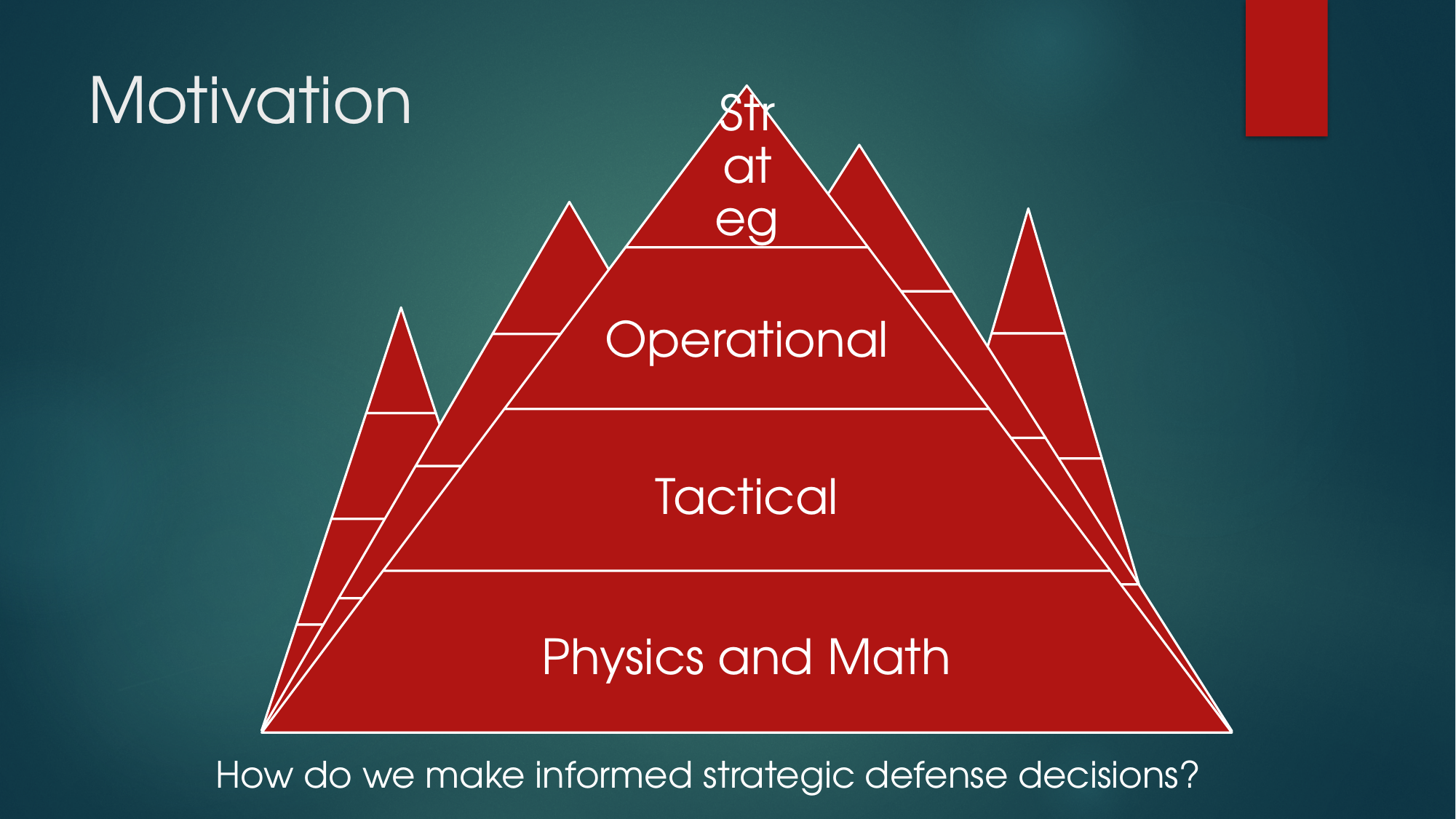

# Motivation
Strategic
Operational
Tactical
Physics and Math

How do we make informed strategic defense decisions?